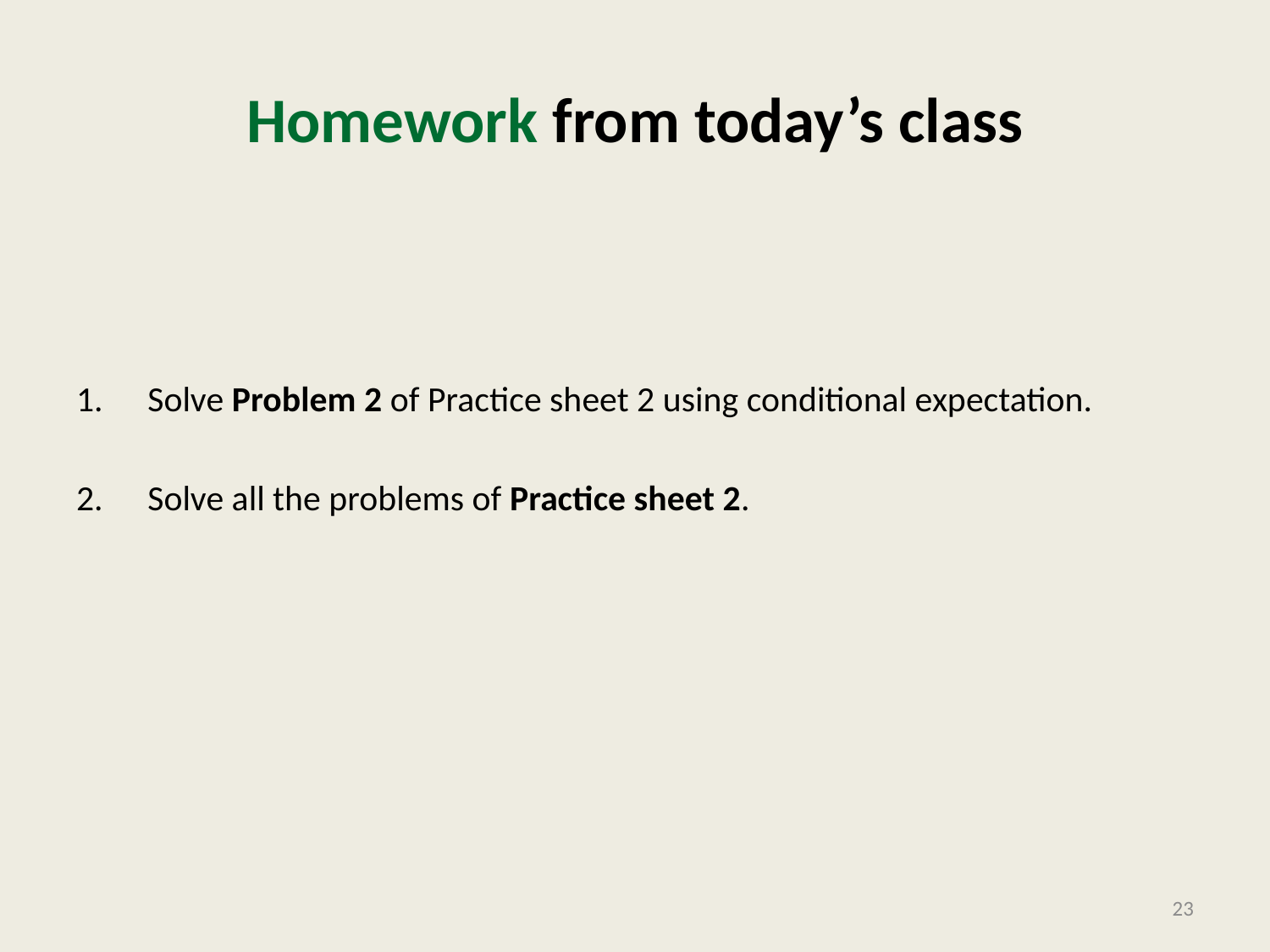

# Homework from today’s class

Solve Problem 2 of Practice sheet 2 using conditional expectation.

Solve all the problems of Practice sheet 2.

23